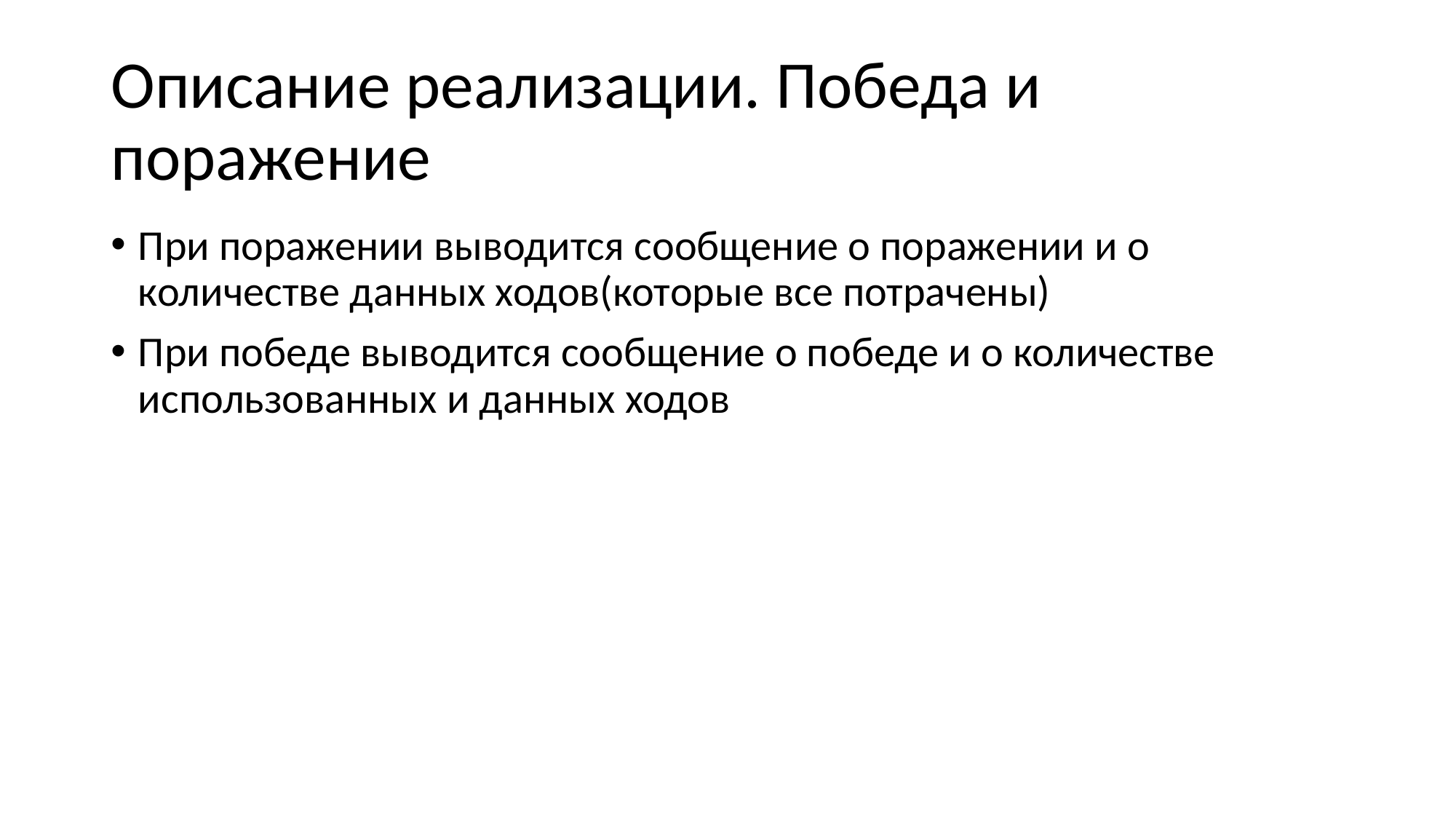

# Описание реализации. Победа и поражение
При поражении выводится сообщение о поражении и о количестве данных ходов(которые все потрачены)
При победе выводится сообщение о победе и о количестве использованных и данных ходов